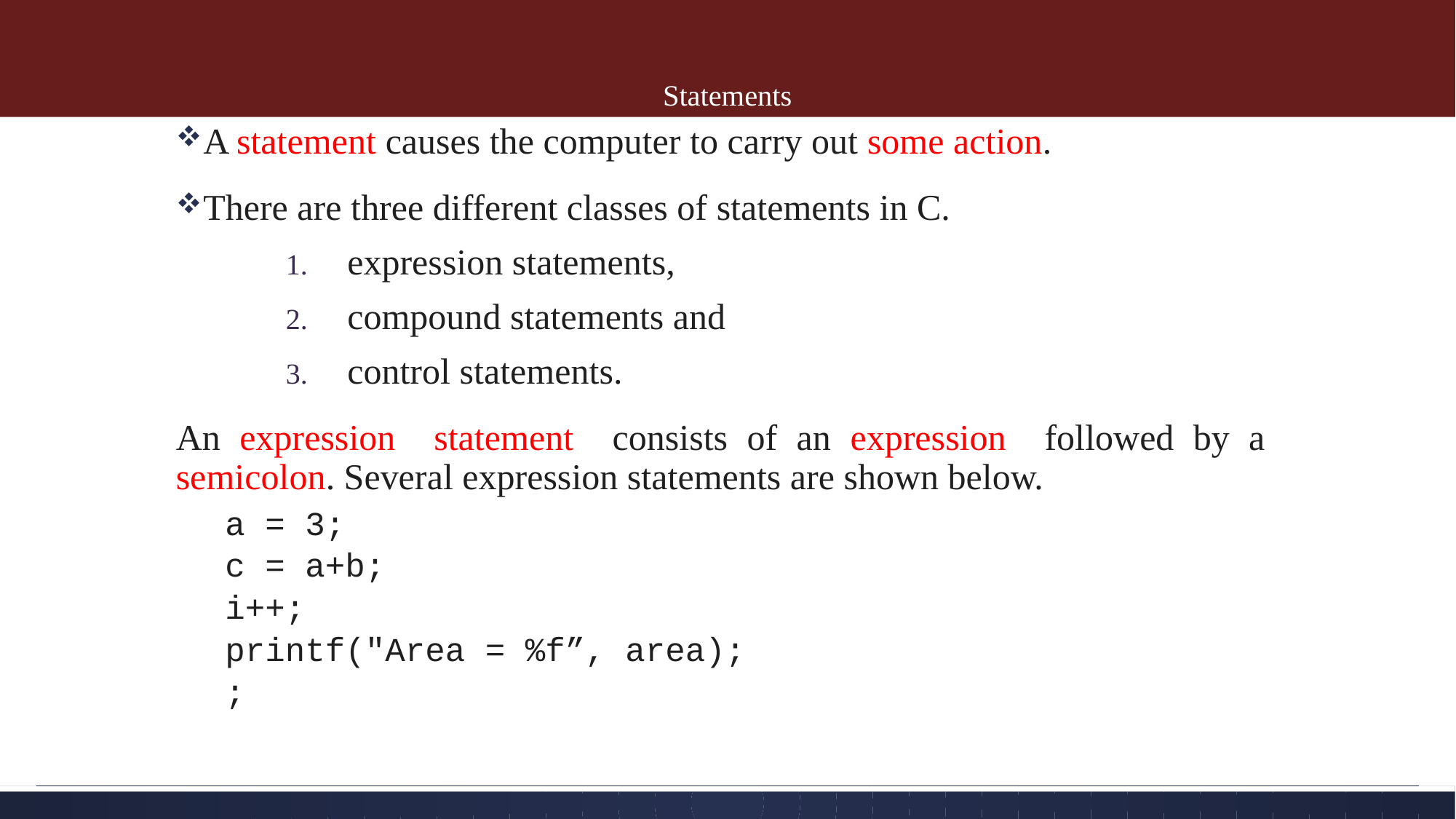

# Statements
A statement causes the computer to carry out some action.
There are three different classes of statements in C.
expression statements,
compound statements and
control statements.
An expression  statement  consists of an expression  followed by a  semicolon. Several expression statements are shown below.
a = 3;
c = a+b;
i++;
printf("Area = %f”, area);
;